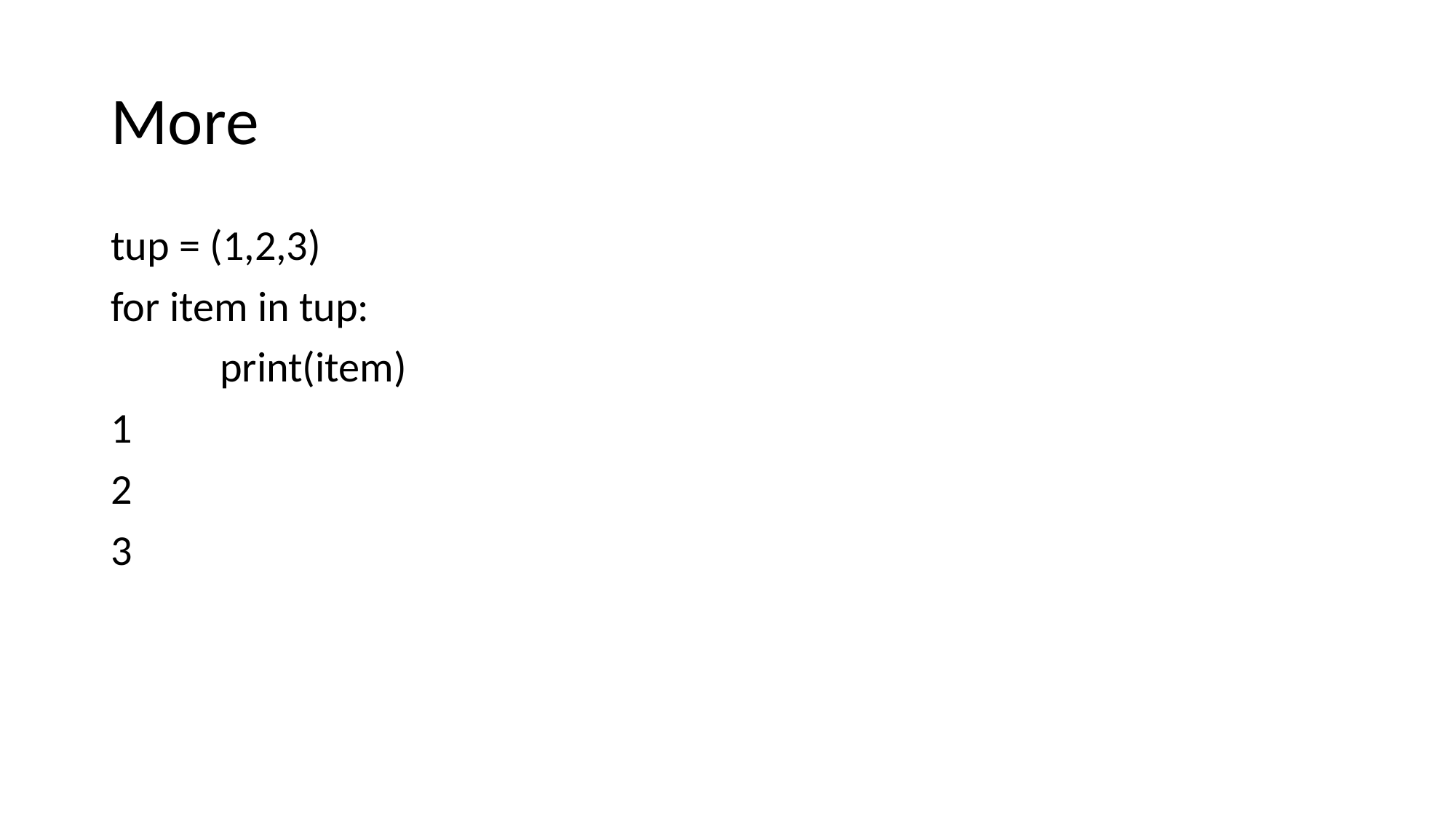

# More
tup = (1,2,3)
for item in tup:
	print(item)
1
2
3